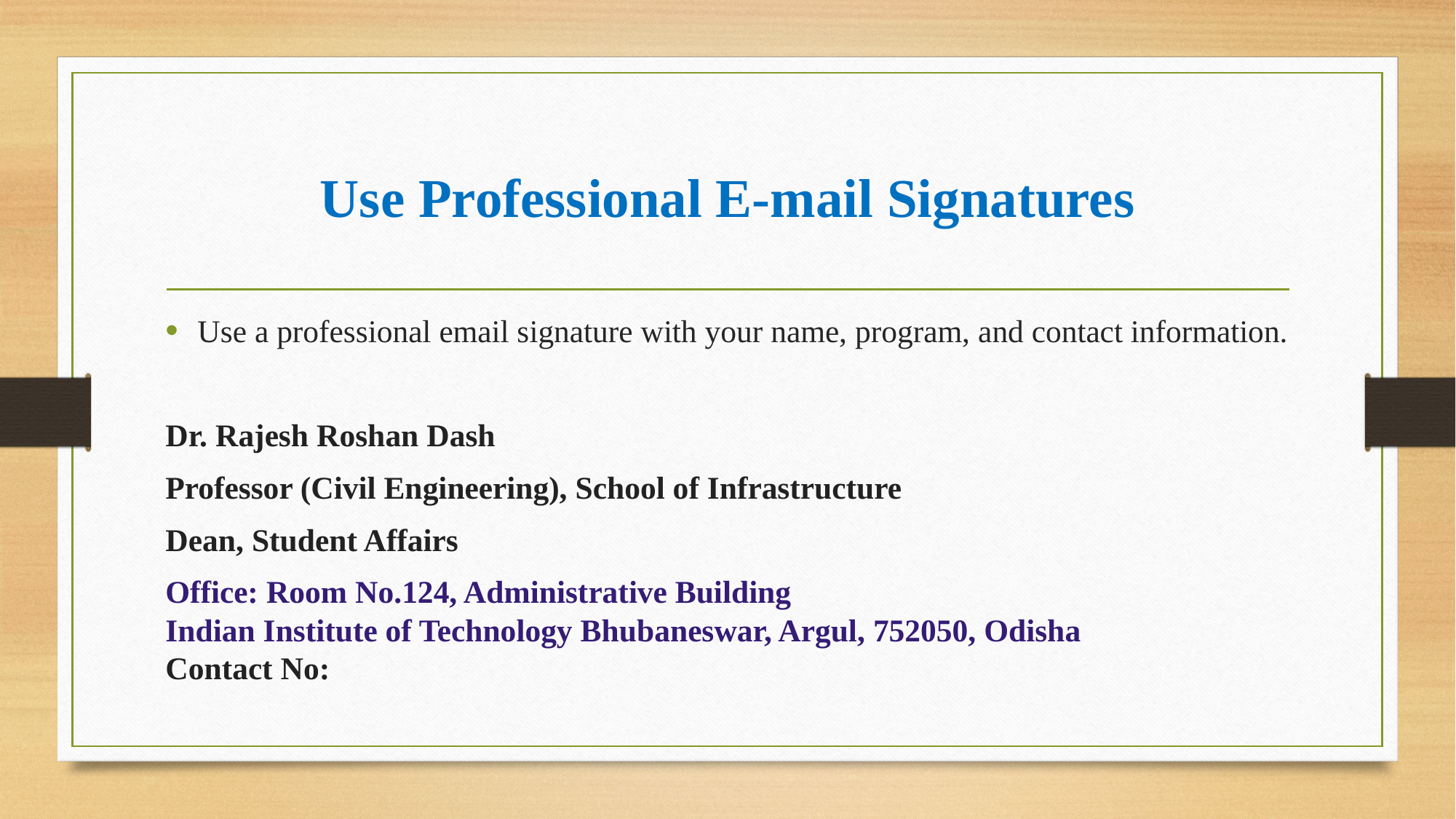

# Use Professional E-mail Signatures
Use a professional email signature with your name, program, and contact information.

Dr. Rajesh Roshan Dash
Professor (Civil Engineering), School of Infrastructure
Dean, Student Affairs
Office: Room No.124, Administrative Building
Indian Institute of Technology Bhubaneswar, Argul, 752050, Odisha
Contact No: